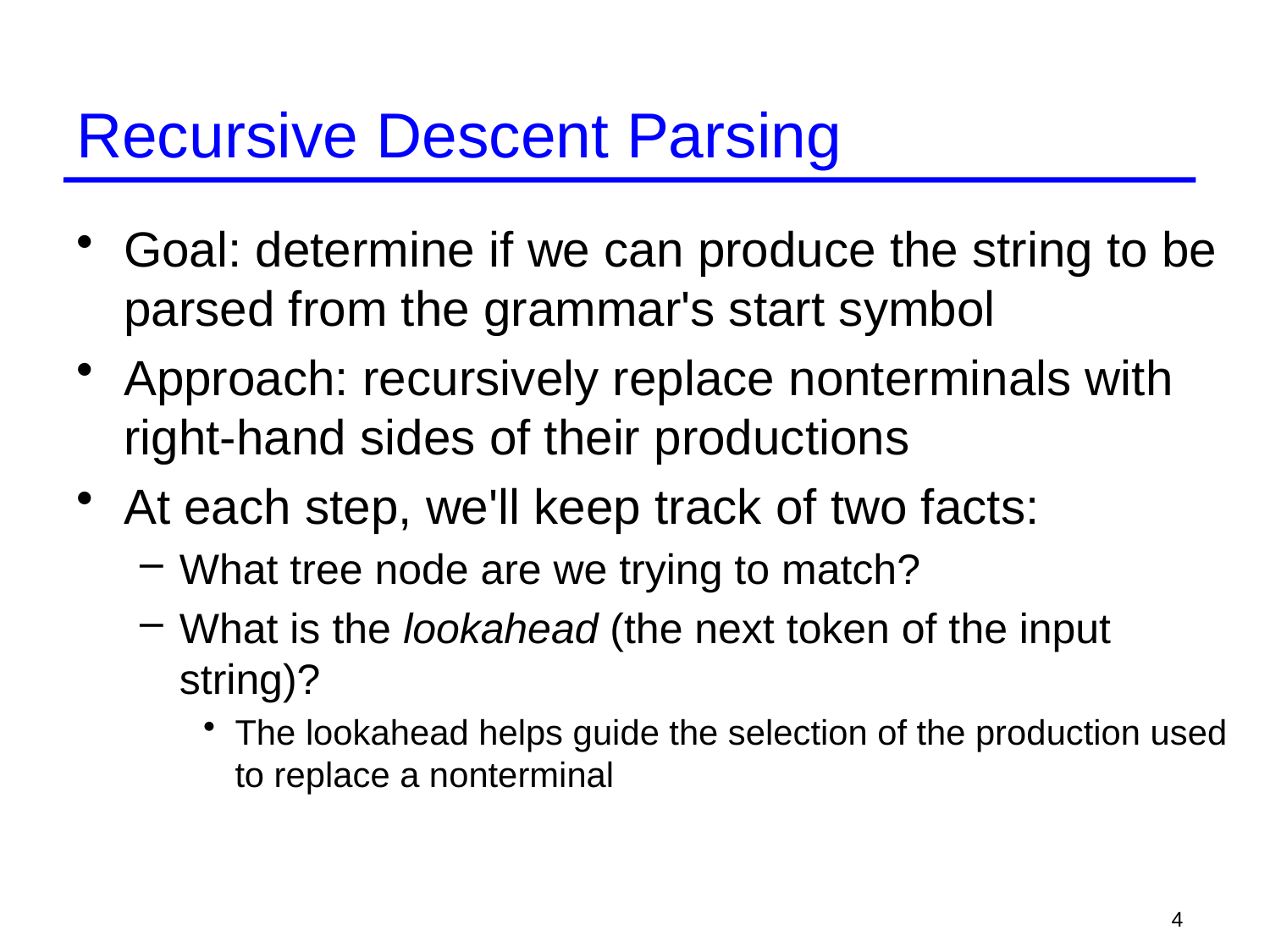

# Recursive Descent Parsing
Goal: determine if we can produce the string to be parsed from the grammar's start symbol
Approach: recursively replace nonterminals with right-hand sides of their productions
At each step, we'll keep track of two facts:
What tree node are we trying to match?
What is the lookahead (the next token of the input string)?
The lookahead helps guide the selection of the production used to replace a nonterminal
4